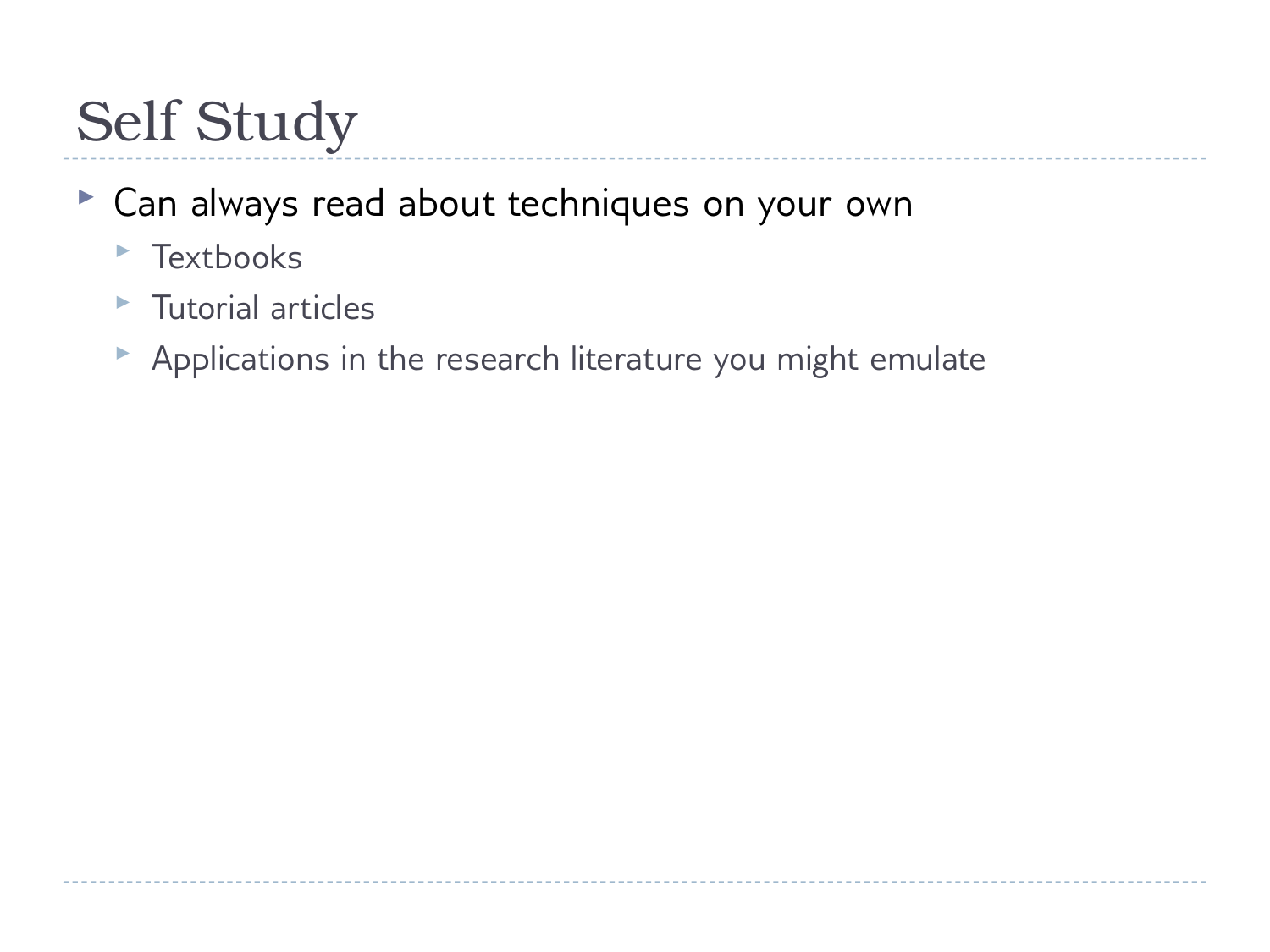

# Self Study
Can always read about techniques on your own
Textbooks
Tutorial articles
Applications in the research literature you might emulate